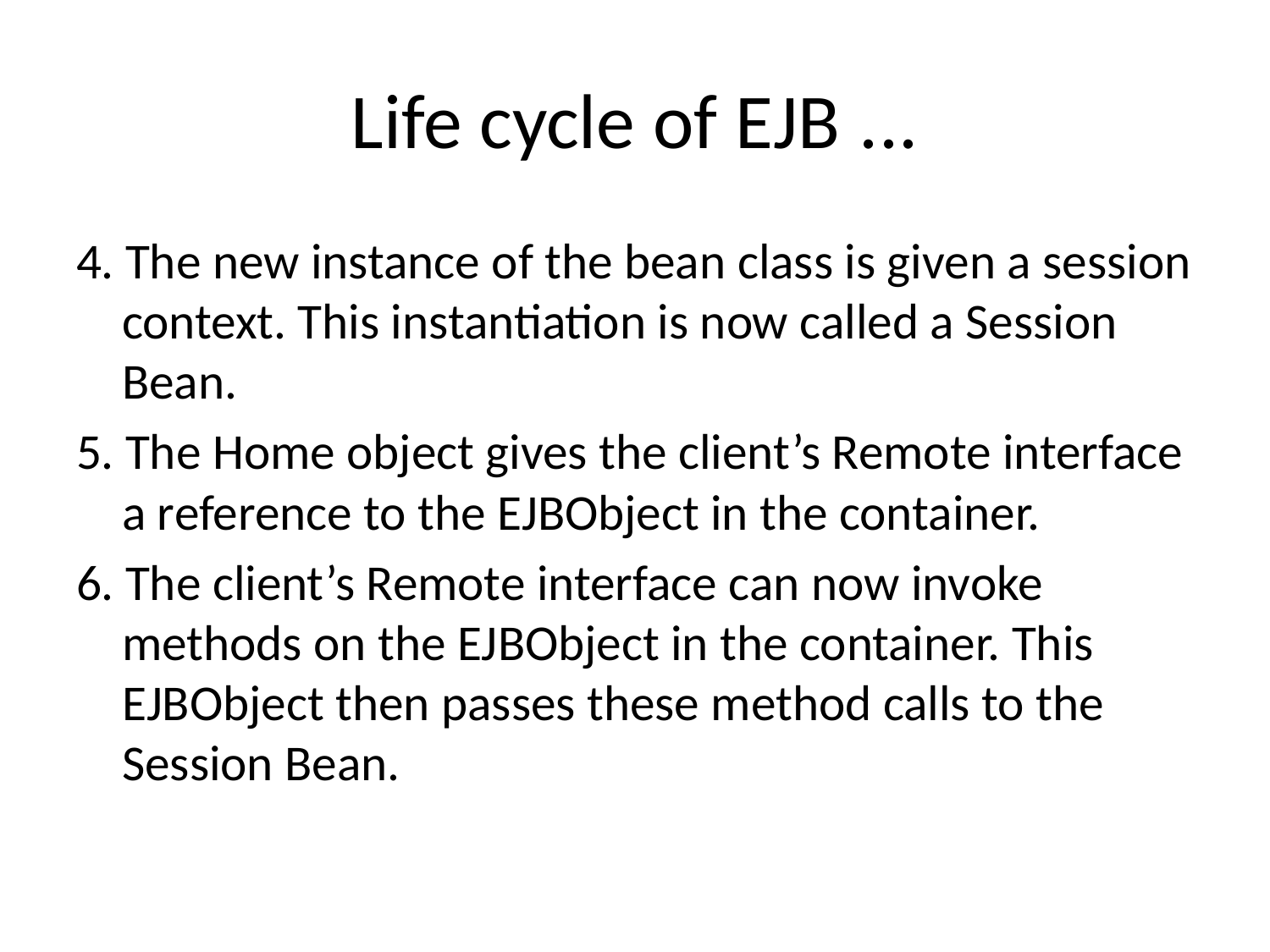

# Life cycle of EJB 	...
4. The new instance of the bean class is given a session context. This instantiation is now called a Session Bean.
5. The Home object gives the client’s Remote interface a reference to the EJBObject in the container.
6. The client’s Remote interface can now invoke methods on the EJBObject in the container. This EJBObject then passes these method calls to the Session Bean.